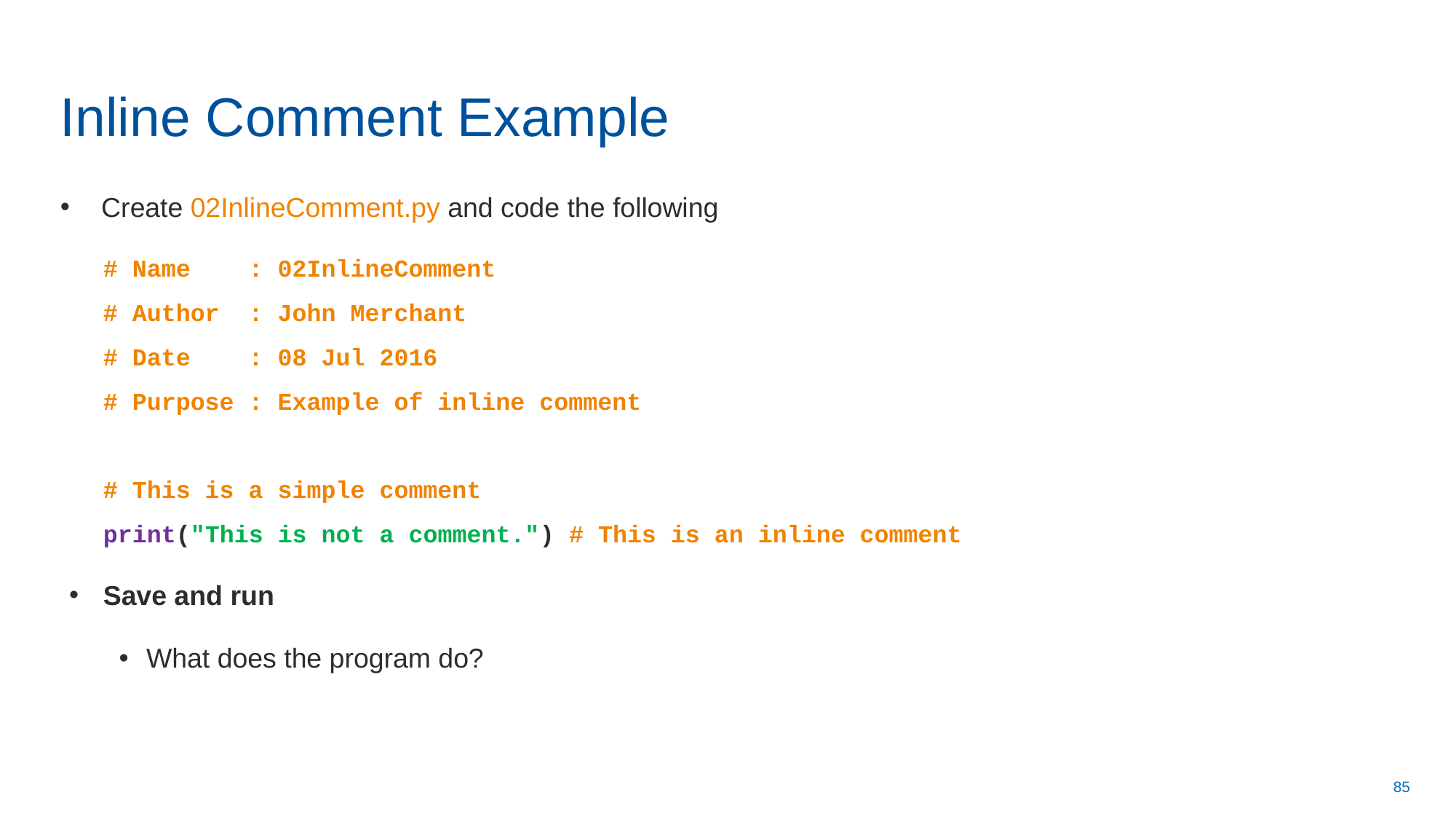

# Inline Comment Example
Create 02InlineComment.py and code the following
# Name    : 02InlineComment
# Author  : John Merchant
# Date    : 08 Jul 2016
# Purpose : Example of inline comment

# This is a simple comment
print("This is not a comment.") # This is an inline comment
Save and run
What does the program do?